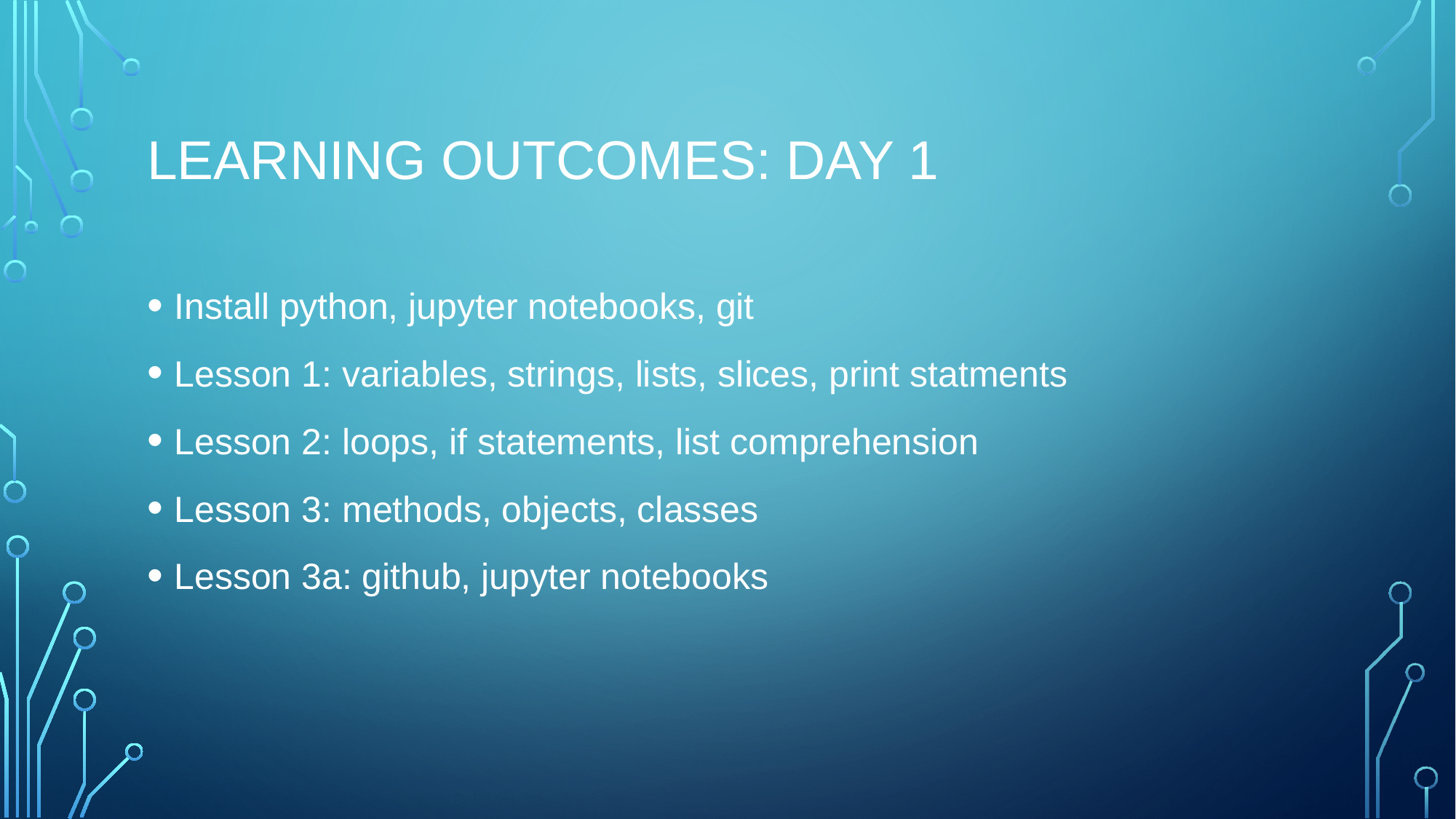

# learning outcomes: Day 1
Install python, jupyter notebooks, git
Lesson 1: variables, strings, lists, slices, print statments
Lesson 2: loops, if statements, list comprehension
Lesson 3: methods, objects, classes
Lesson 3a: github, jupyter notebooks